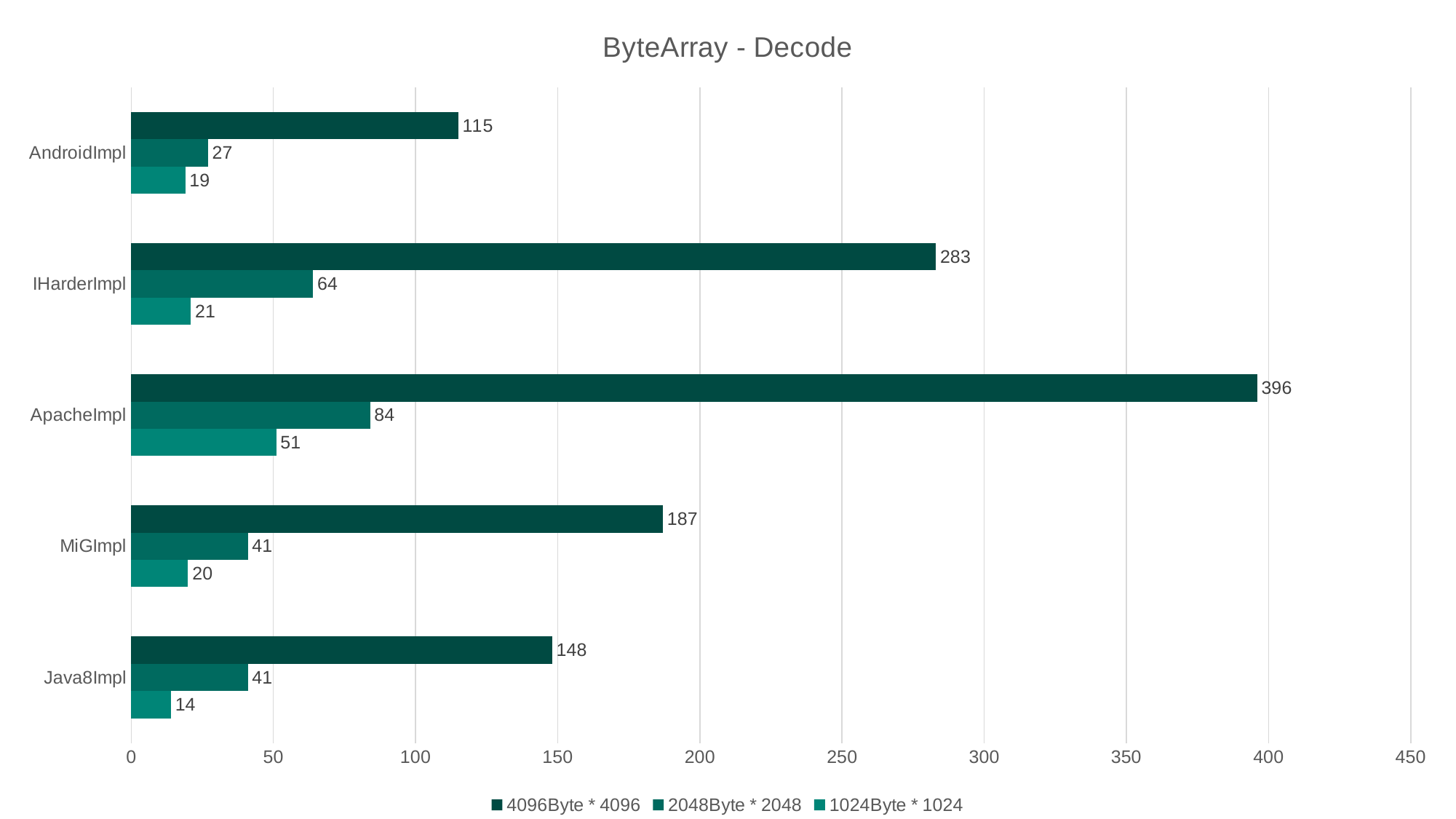

### Chart: ByteArray - Decode

| Category | 1024Byte * 1024 | 2048Byte * 2048 | 4096Byte * 4096 |
|---|---|---|---|
| Java8Impl | 14.0 | 41.0 | 148.0 |
| MiGImpl | 20.0 | 41.0 | 187.0 |
| ApacheImpl | 51.0 | 84.0 | 396.0 |
| IHarderImpl | 21.0 | 64.0 | 283.0 |
| AndroidImpl | 19.0 | 27.0 | 115.0 |